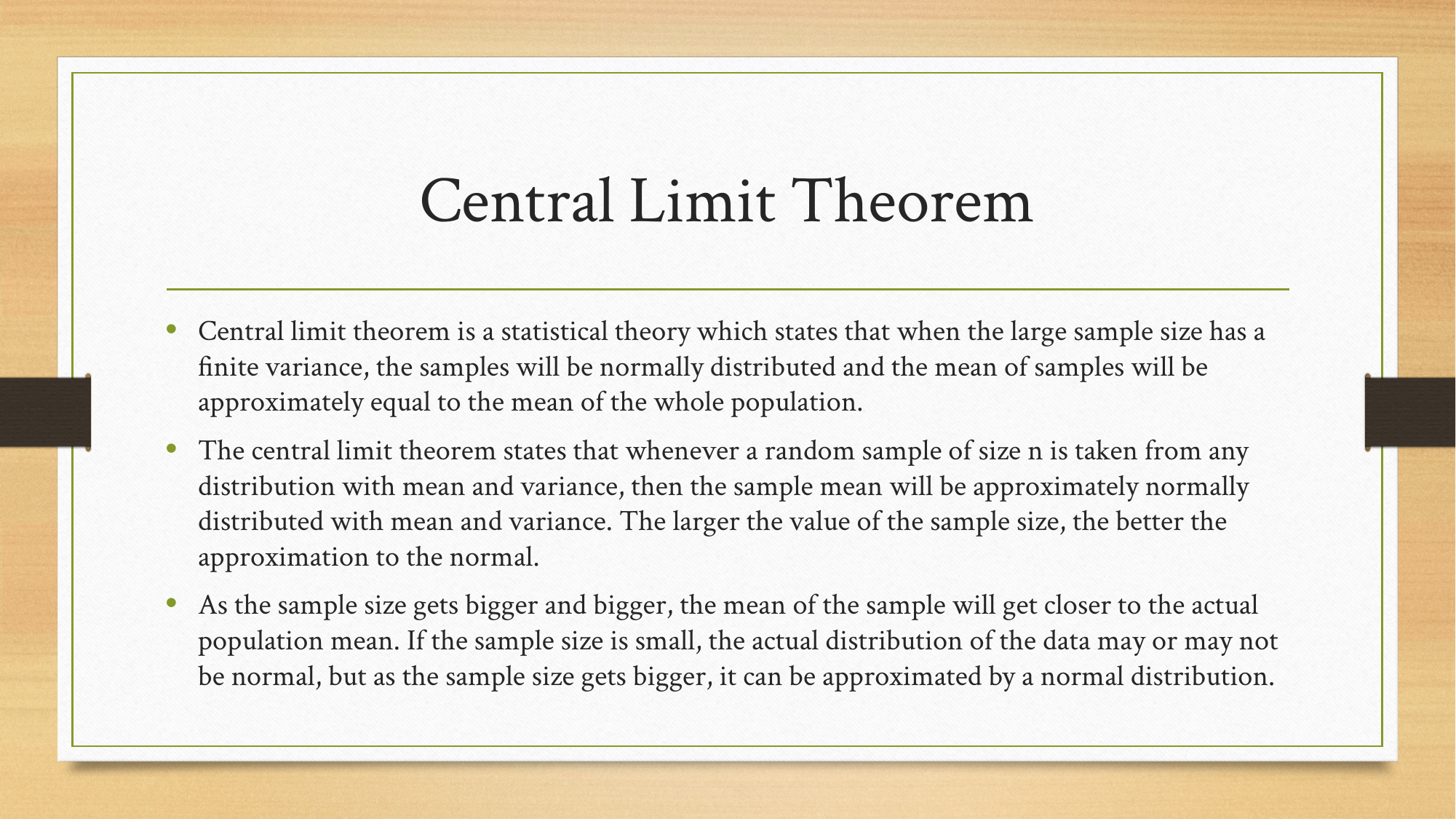

# Central Limit Theorem
Central limit theorem is a statistical theory which states that when the large sample size has a finite variance, the samples will be normally distributed and the mean of samples will be approximately equal to the mean of the whole population.
The central limit theorem states that whenever a random sample of size n is taken from any distribution with mean and variance, then the sample mean will be approximately normally distributed with mean and variance. The larger the value of the sample size, the better the approximation to the normal.
As the sample size gets bigger and bigger, the mean of the sample will get closer to the actual population mean. If the sample size is small, the actual distribution of the data may or may not be normal, but as the sample size gets bigger, it can be approximated by a normal distribution.